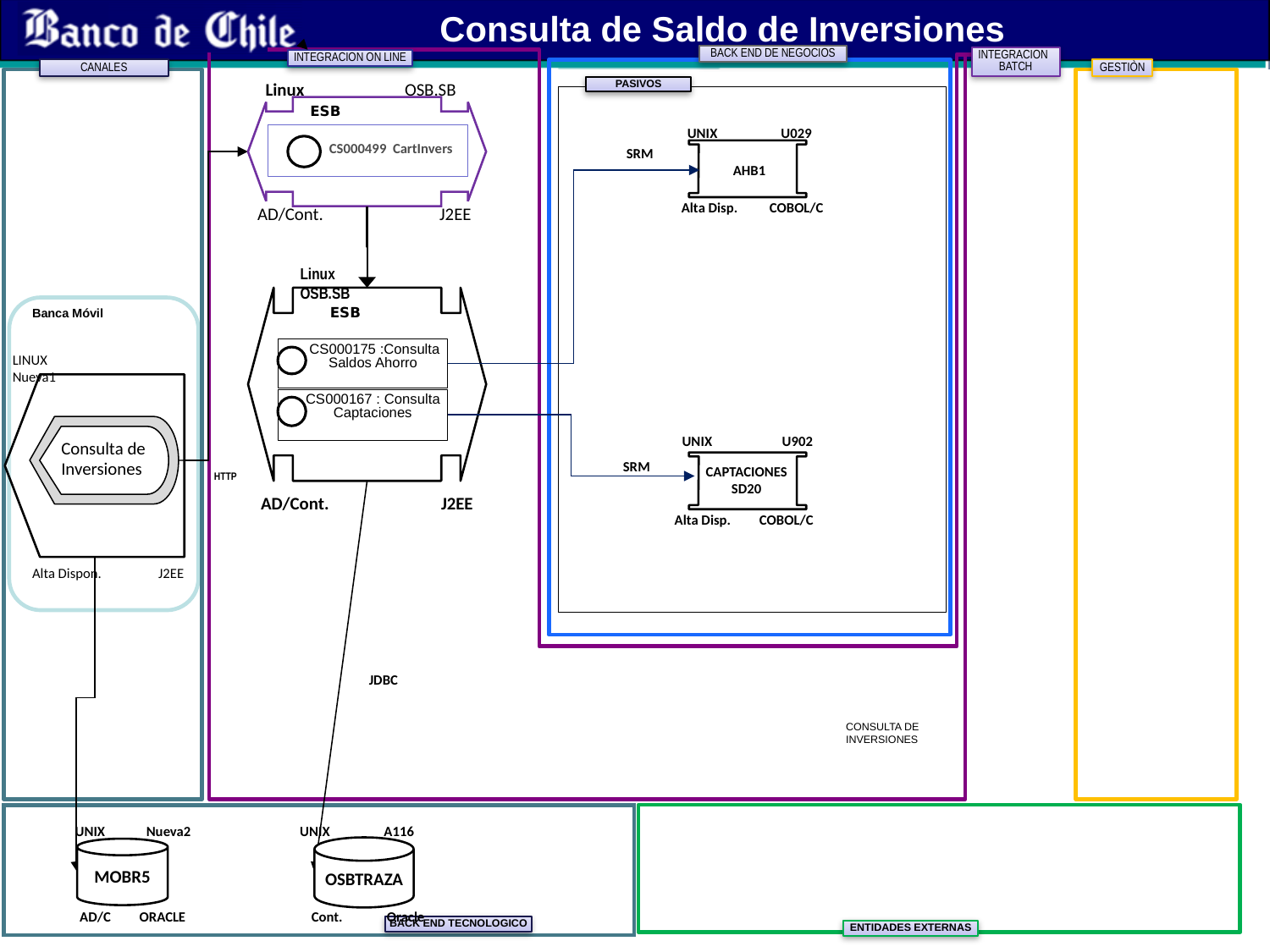

Consulta de Saldo de Inversiones
BACK END DE NEGOCIOS
INTEGRACION   BATCH

INTEGRACION ON LINE

CANALES

GESTIÒN

Linux                         OSB.SB
PASIVOS

ESB

UNIX                    U029

    CS000499  CartInvers
SRM

AHB1

Alta Disp.          COBOL/C
AD/Cont.                             J2EE

Linux                  OSB.SB

ESB
Banca Móvil

CONSULTA DE
INVERSIONES
 CS000175 :Consulta Saldos Ahorro

LINUX                              Nueva1

CS000167 : Consulta Captaciones

UNIX                      U902

Consulta de Inversiones

SRM

CAPTACIONES
SD20
HTTP

AD/Cont.                            J2EE

Alta Disp.         COBOL/C

Alta Dispon.                  J2EE

JDBC

UNIX             Nueva2
MOBR5
AD/C         ORACLE
UNIX                 A116
OSBTRAZA
Cont.              Oracle

BACK END TECNOLOGICO
ENTIDADES EXTERNAS